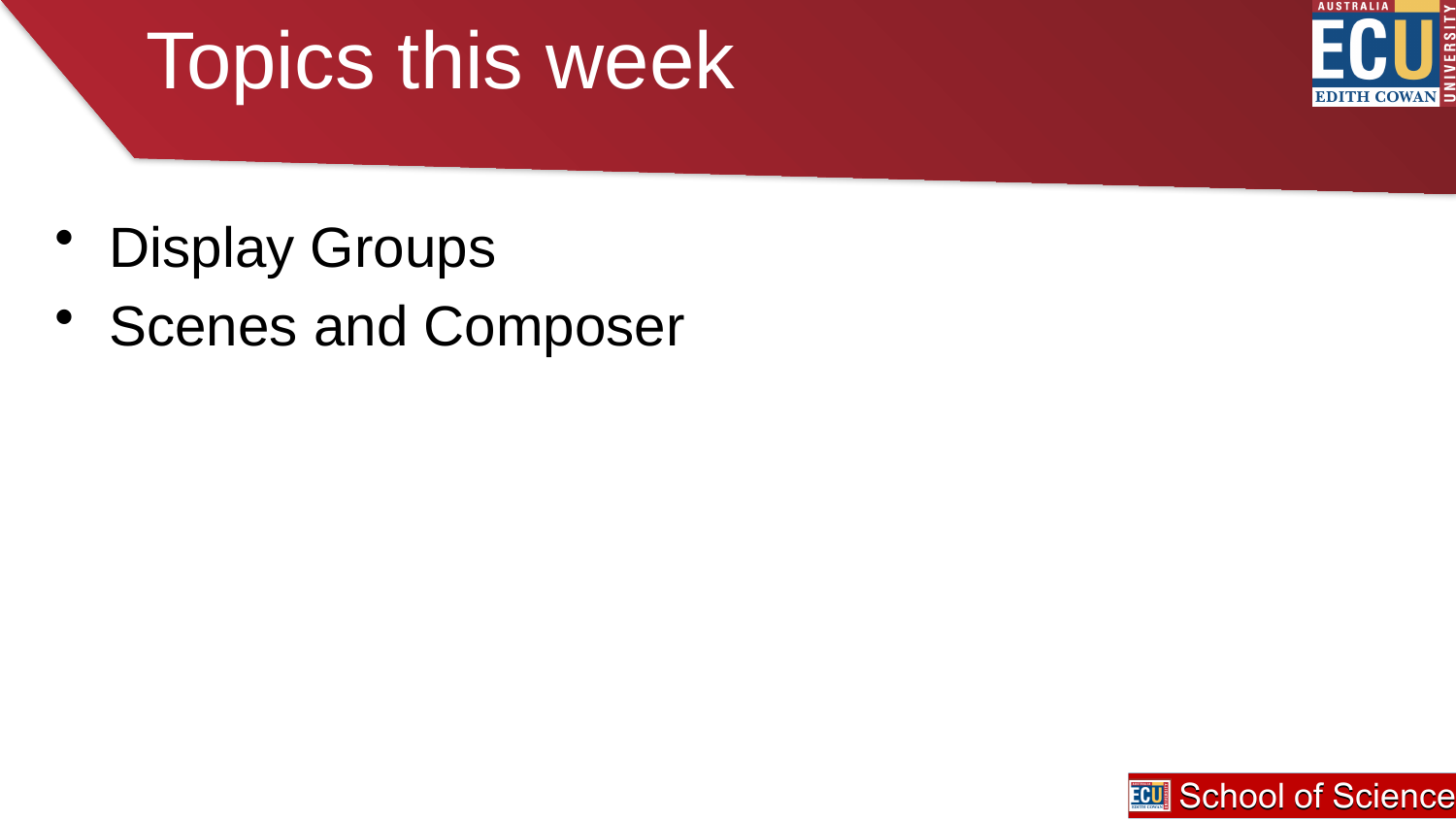

# Topics this week
Display Groups
Scenes and Composer